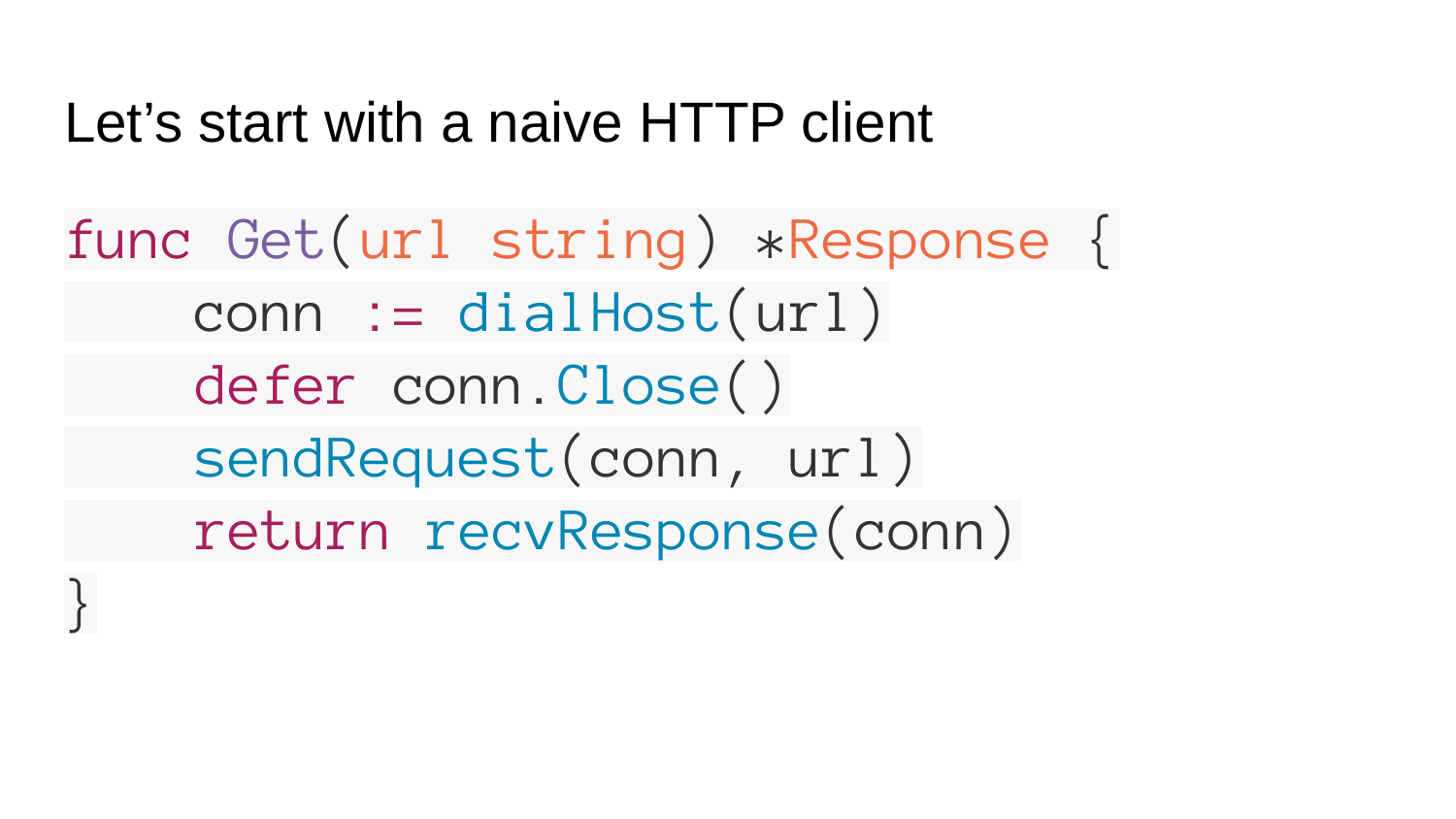

# Let’s start with a naive HTTP client
func Get(url string) *Response {
    conn := dialHost(url)
    defer conn.Close()
    sendRequest(conn, url)
    return recvResponse(conn)
}